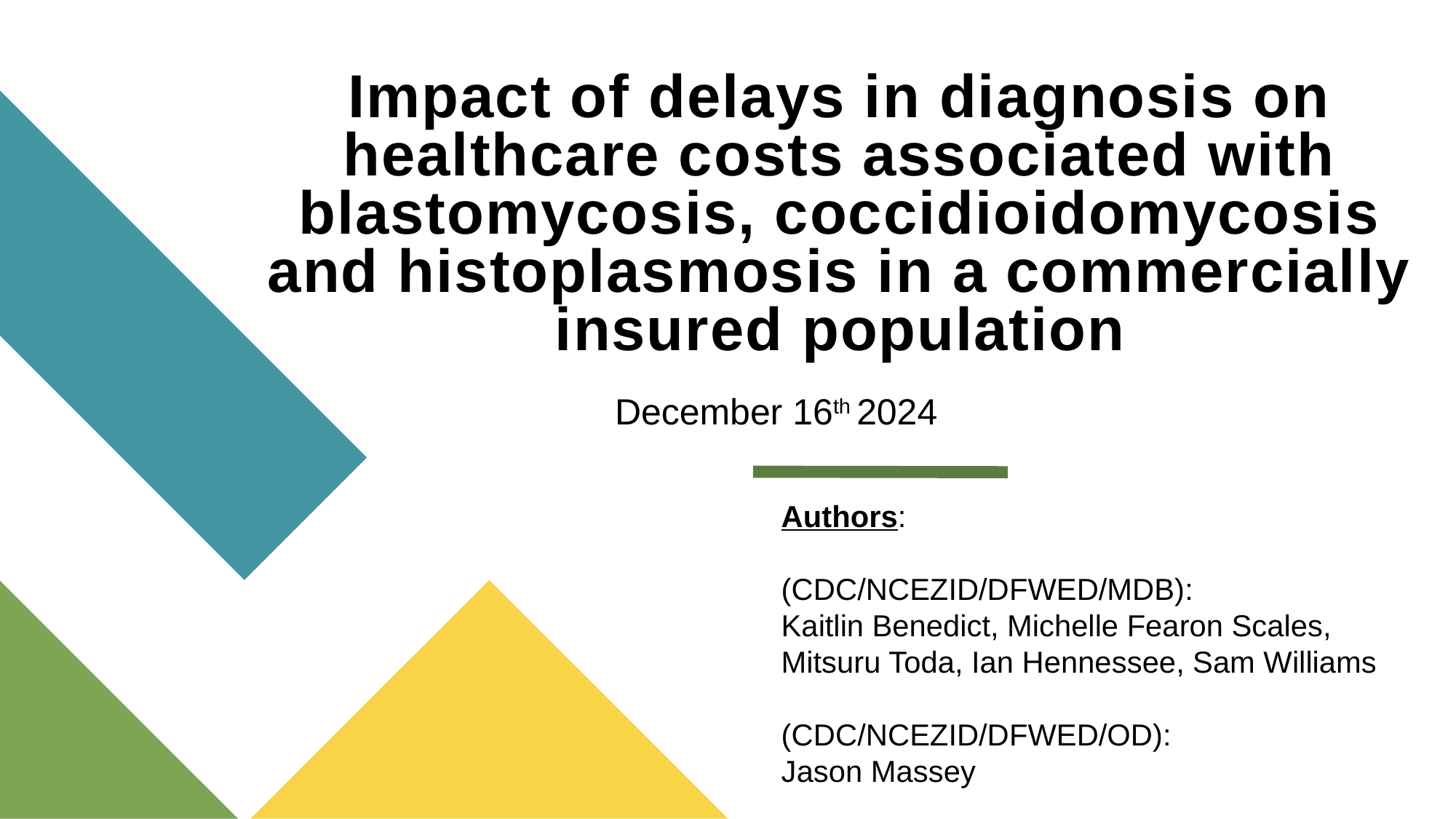

# Impact of delays in diagnosis on healthcare costs associated with blastomycosis, coccidioidomycosis and histoplasmosis in a commercially insured population
December 16th 2024
Authors:

(CDC/NCEZID/DFWED/MDB):
Kaitlin Benedict, Michelle Fearon Scales, Mitsuru Toda, Ian Hennessee, Sam Williams

(CDC/NCEZID/DFWED/OD):
Jason Massey

f